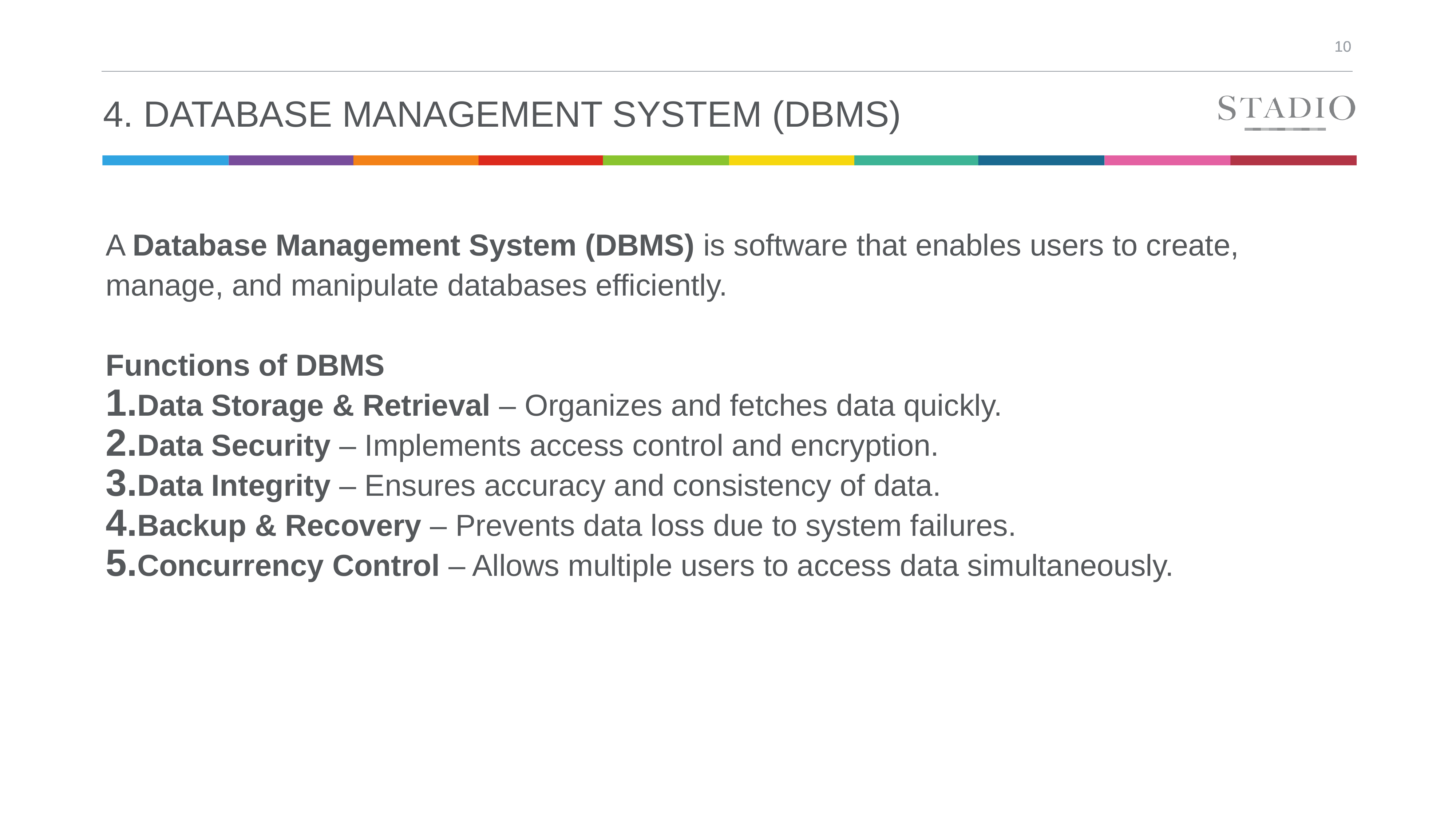

# 4. Database Management System (DBMS)
A Database Management System (DBMS) is software that enables users to create, manage, and manipulate databases efficiently.

Functions of DBMS
Data Storage & Retrieval – Organizes and fetches data quickly.
Data Security – Implements access control and encryption.
Data Integrity – Ensures accuracy and consistency of data.
Backup & Recovery – Prevents data loss due to system failures.
Concurrency Control – Allows multiple users to access data simultaneously.